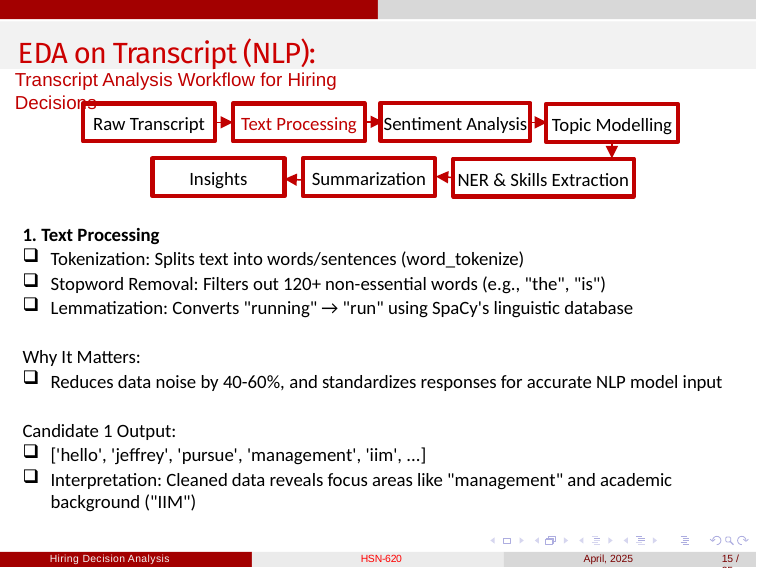

EDA on Transcript (NLP):
Transcript Analysis Workflow for Hiring Decisions

Sentiment Analysis
Raw Transcript
Text Processing
Topic Modelling

Insights
Summarization
NER & Skills Extraction
1. Text Processing
Tokenization: Splits text into words/sentences (word_tokenize)
Stopword Removal: Filters out 120+ non-essential words (e.g., "the", "is")
Lemmatization: Converts "running" → "run" using SpaCy's linguistic database

Why It Matters:
Reduces data noise by 40-60%, and standardizes responses for accurate NLP model input

Candidate 1 Output:
['hello', 'jeffrey', 'pursue', 'management', 'iim', ...]
Interpretation: Cleaned data reveals focus areas like "management" and academic background ("IIM")

Hiring Decision Analysis
HSN-620
April, 2025
15 / 35